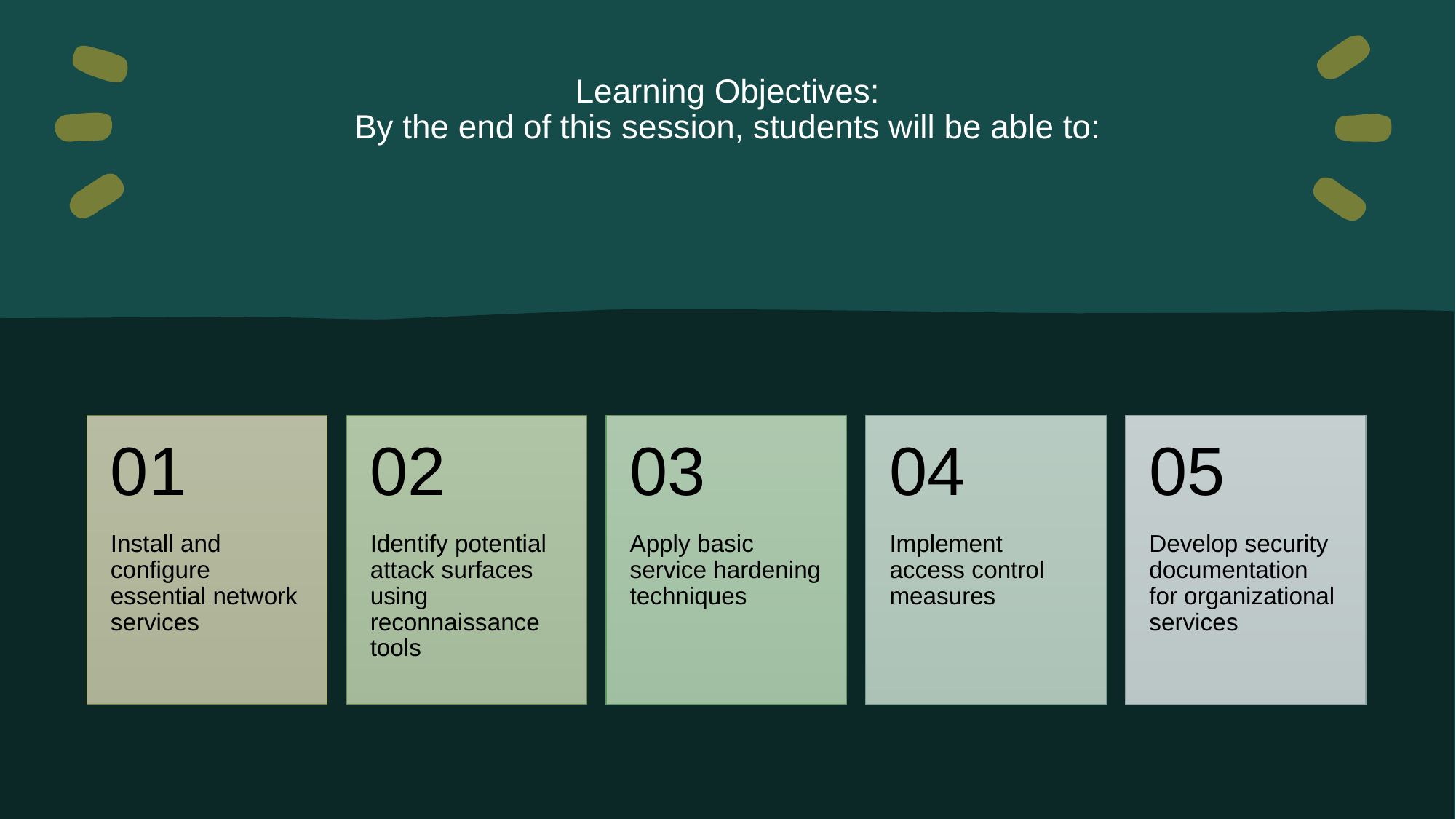

# Learning Objectives: By the end of this session, students will be able to:

Install and configure essential network services
01
Identify potential attack surfaces using reconnaissance tools
02
Apply basic service hardening techniques
03
Implement access control measures
04
Develop security documentation for organizational services
05